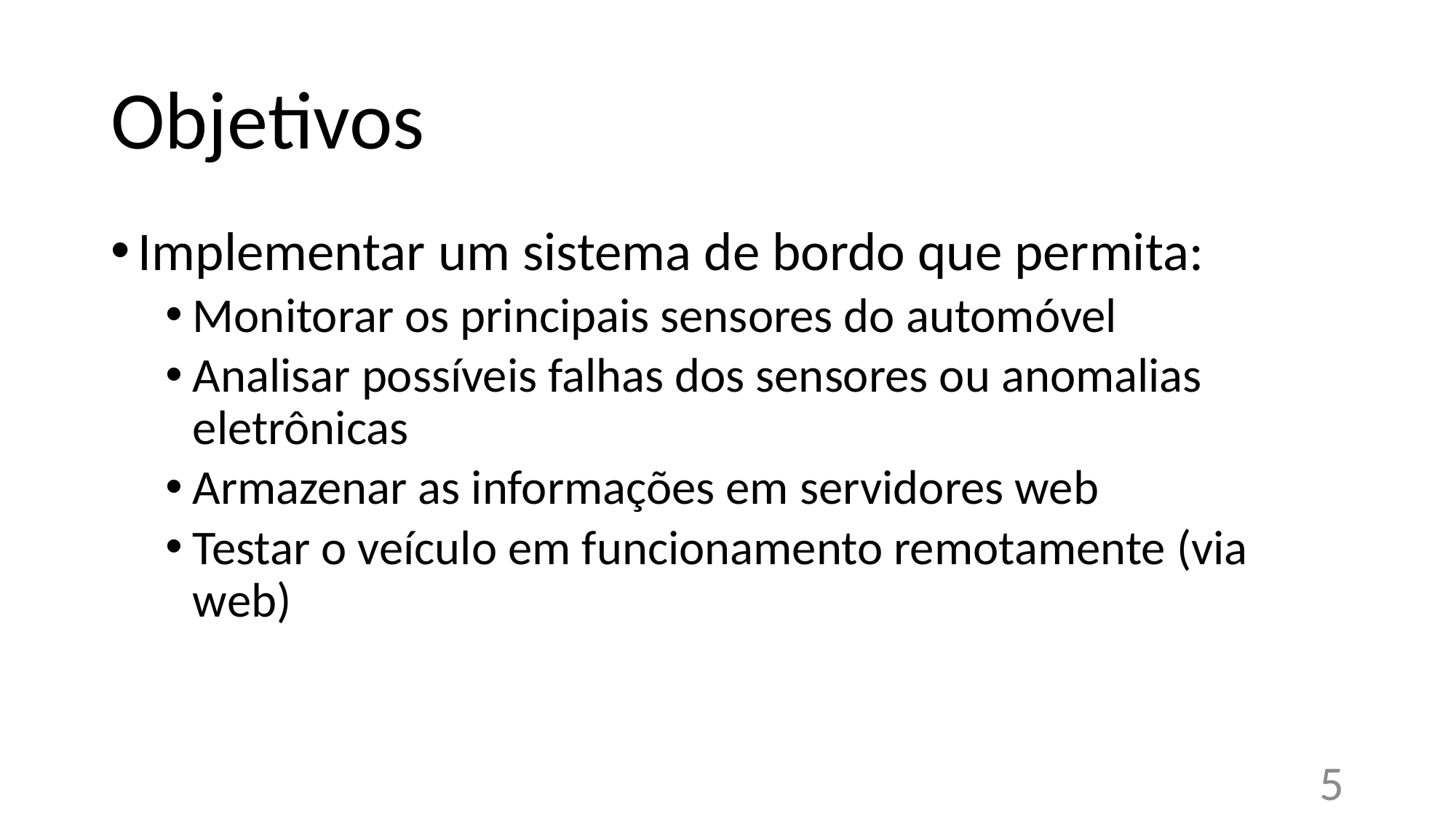

# Objetivos
Implementar um sistema de bordo que permita:
Monitorar os principais sensores do automóvel
Analisar possíveis falhas dos sensores ou anomalias eletrônicas
Armazenar as informações em servidores web
Testar o veículo em funcionamento remotamente (via web)
5